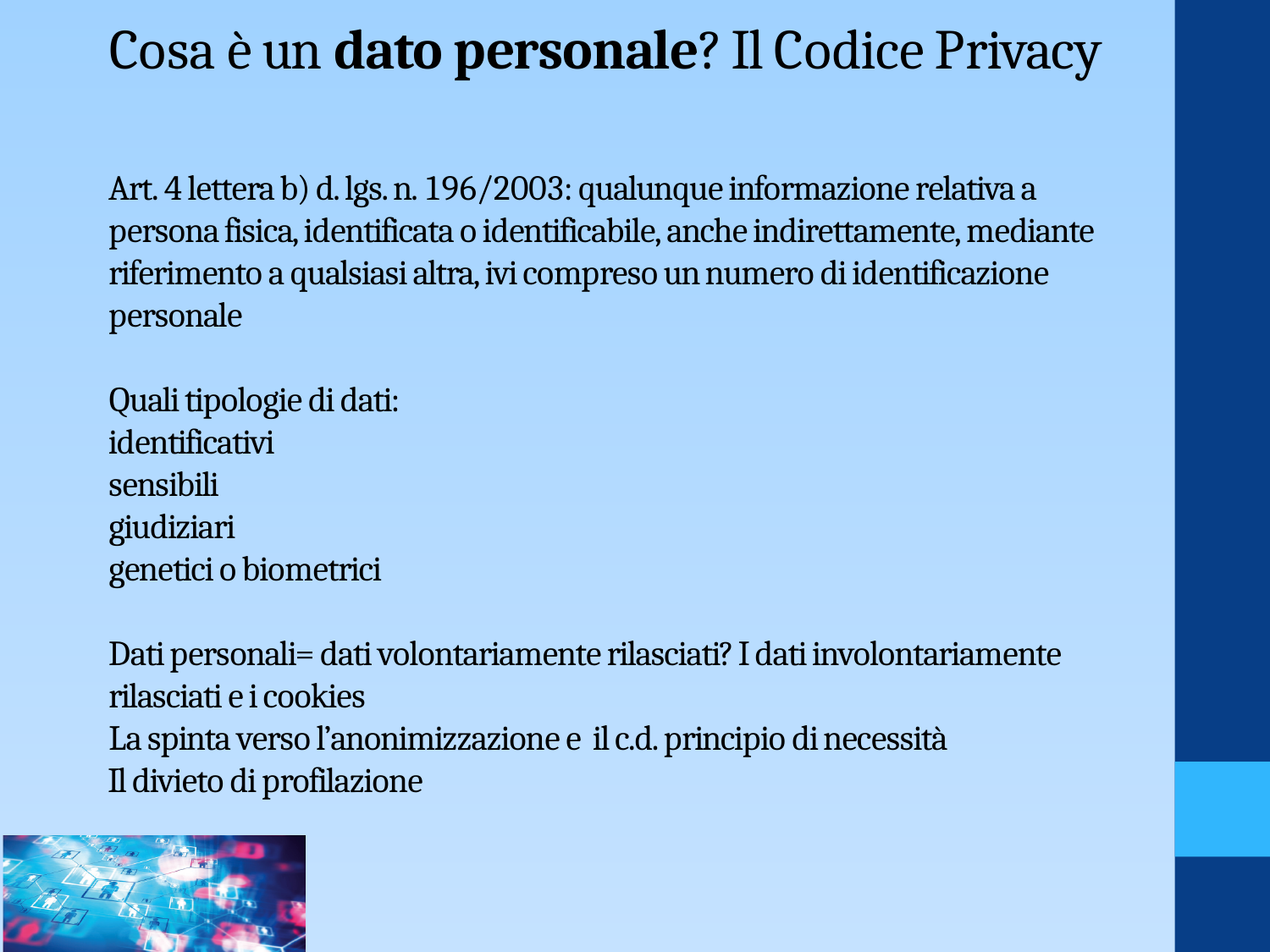

# Cosa è un dato personale? Il Codice Privacy   Art. 4 lettera b) d. lgs. n. 196/2003: qualunque informazione relativa a persona fisica, identificata o identificabile, anche indirettamente, mediante riferimento a qualsiasi altra, ivi compreso un numero di identificazione personale   Quali tipologie di dati: identificativi sensibili giudiziari genetici o biometrici   Dati personali= dati volontariamente rilasciati? I dati involontariamente rilasciati e i cookies La spinta verso l’anonimizzazione e  il c.d. principio di necessità Il divieto di profilazione